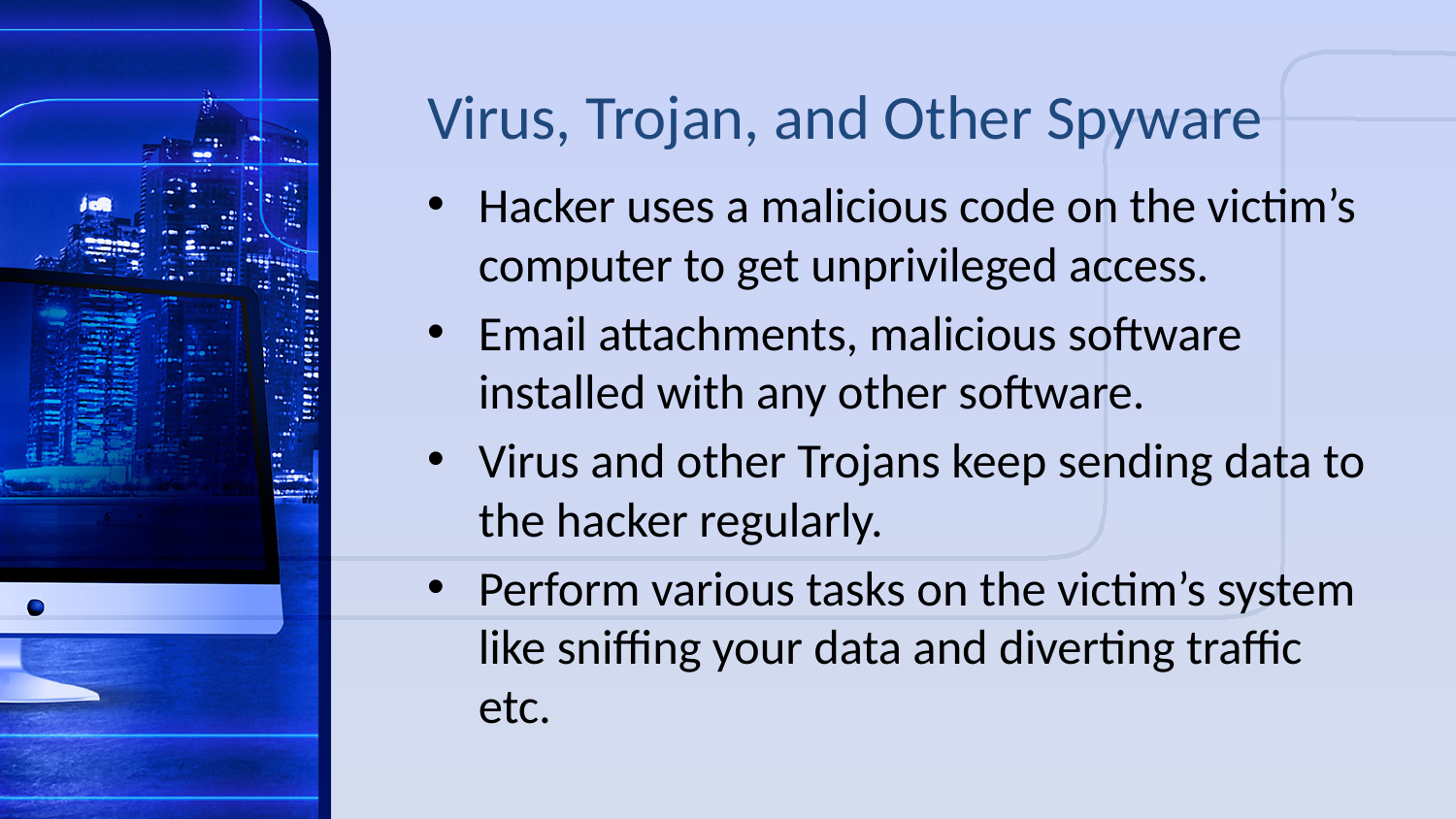

# Virus, Trojan, and Other Spyware
Hacker uses a malicious code on the victim’s computer to get unprivileged access.
Email attachments, malicious software installed with any other software.
Virus and other Trojans keep sending data to the hacker regularly.
Perform various tasks on the victim’s system like sniffing your data and diverting traffic etc.